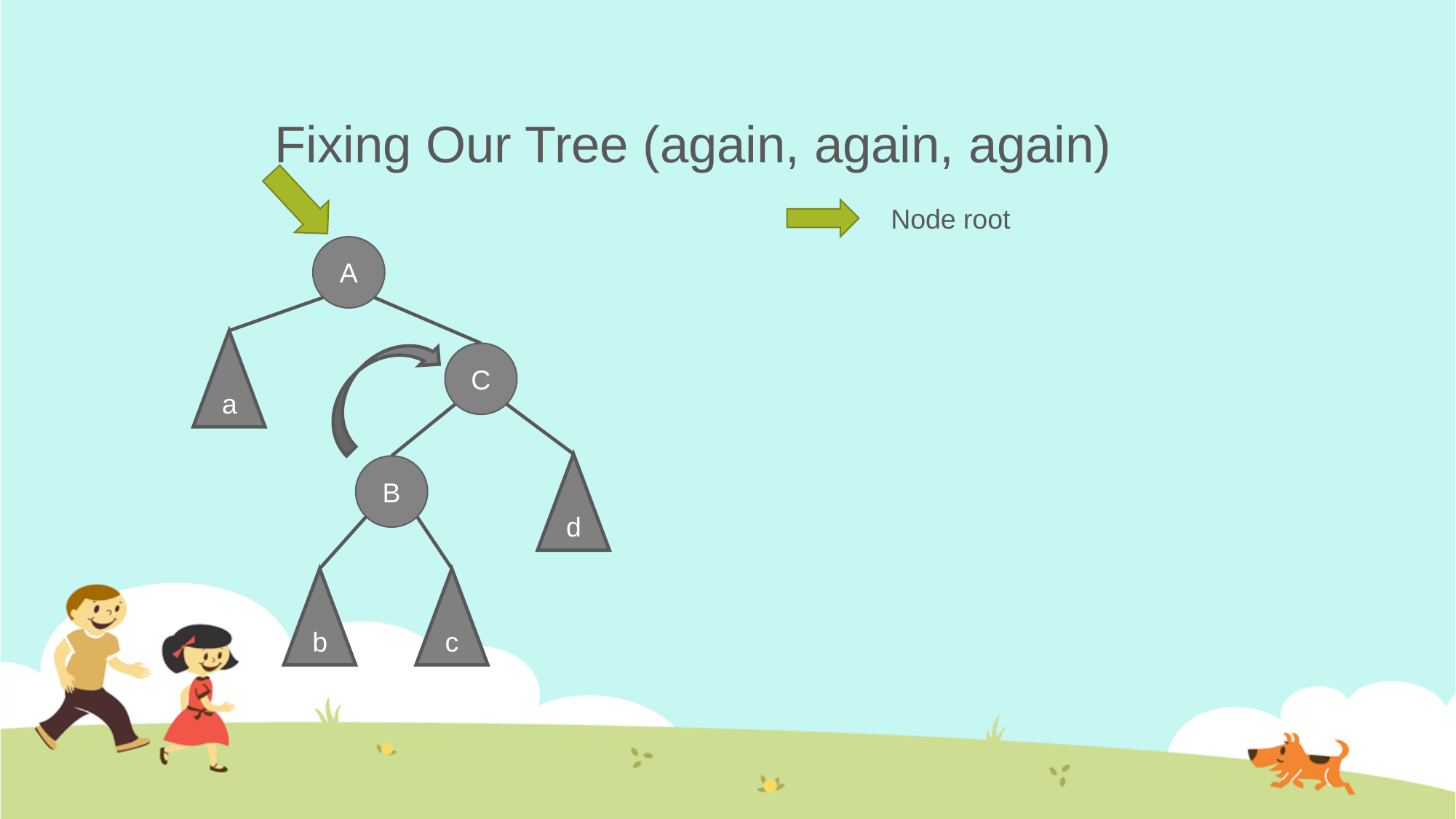

# Fixing Our Tree (again, again, again)

Node root

A
a
C

d
B
b
c